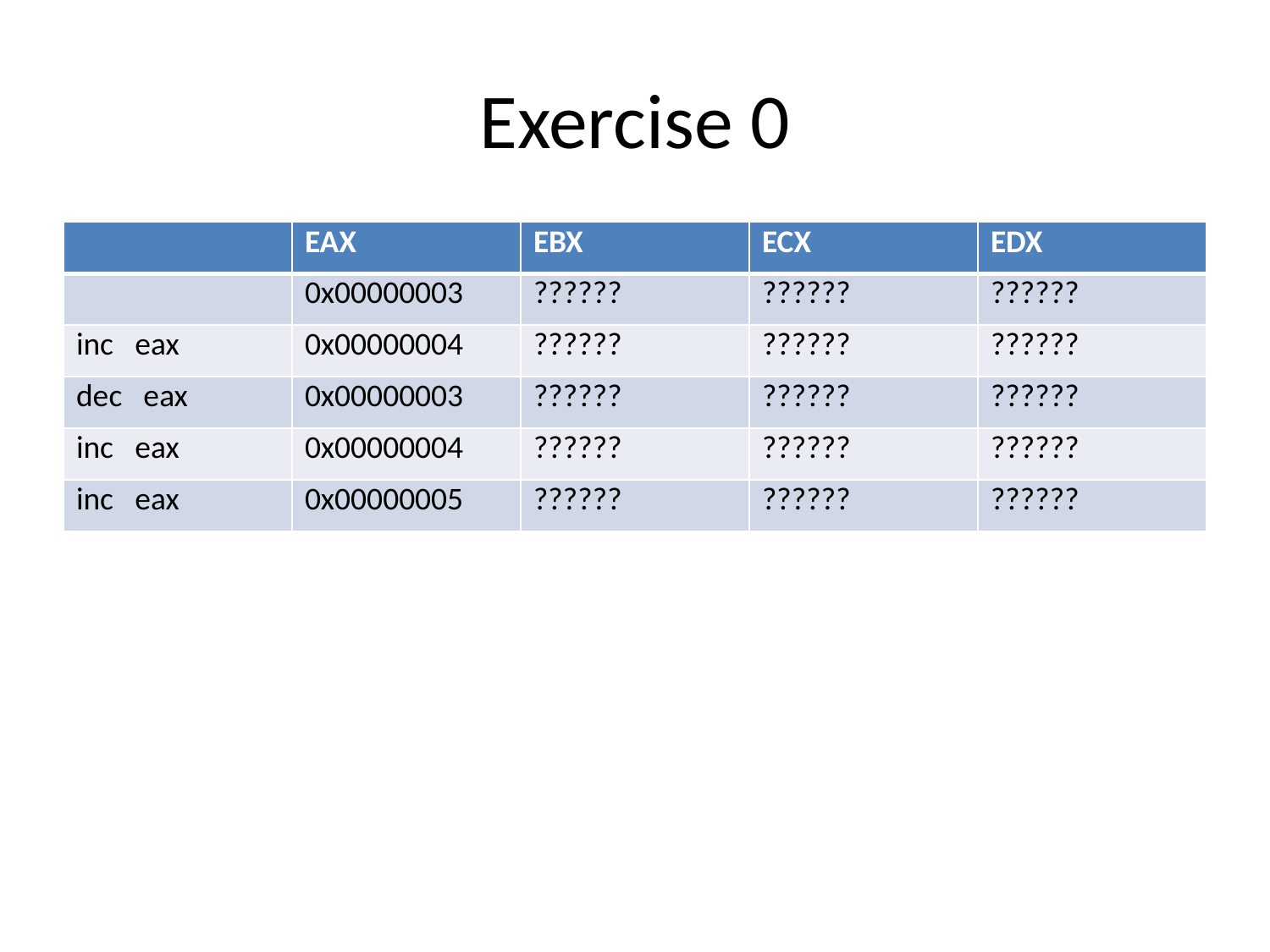

# Exercise 0
|  | EAX | EBX | ECX | EDX |
| --- | --- | --- | --- | --- |
|  | 0x00000003 | ?????? | ?????? | ?????? |
| inc eax | 0x00000004 | ?????? | ?????? | ?????? |
| dec eax | 0x00000003 | ?????? | ?????? | ?????? |
| inc eax | 0x00000004 | ?????? | ?????? | ?????? |
| inc eax | 0x00000005 | ?????? | ?????? | ?????? |